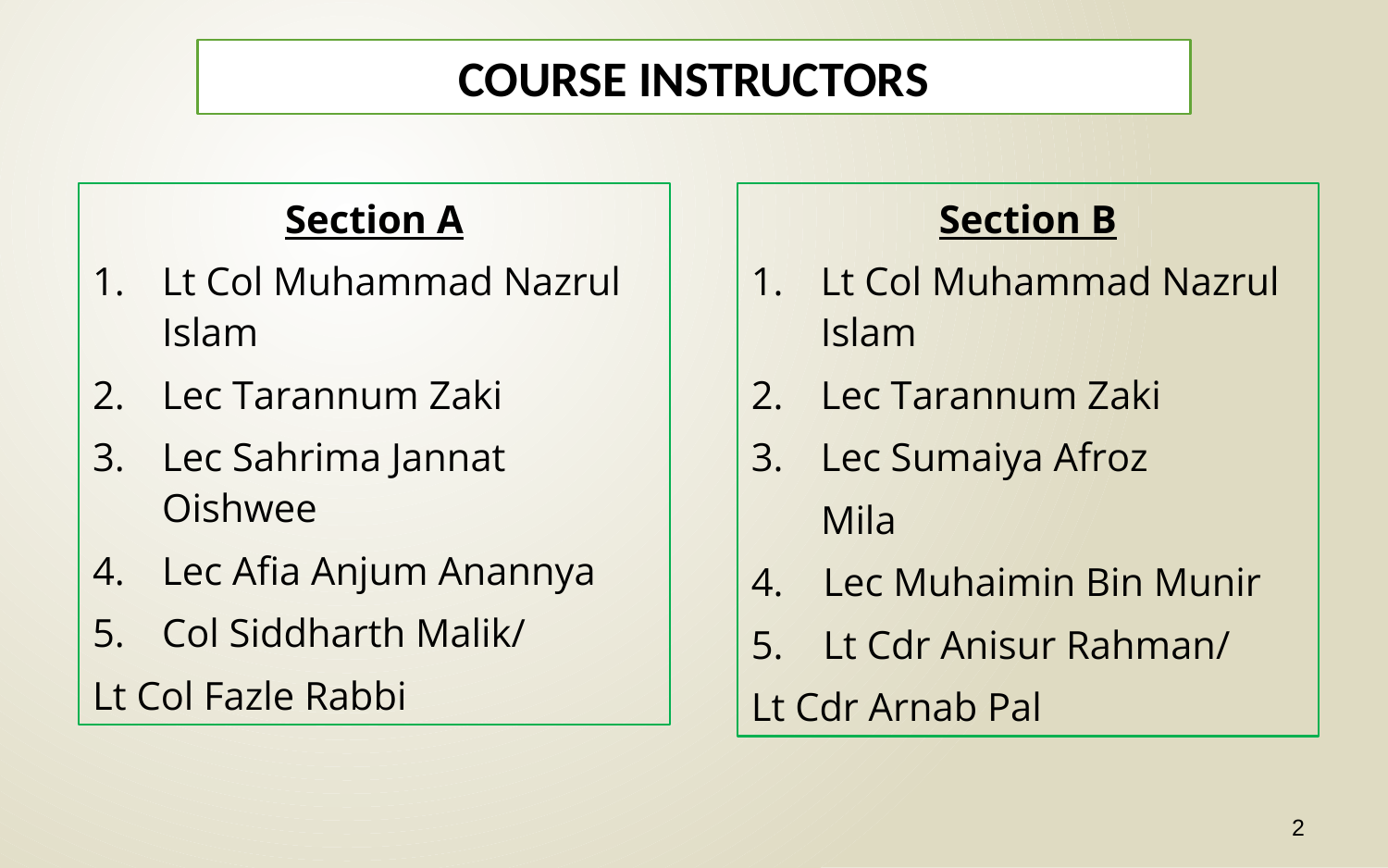

COURSE INSTRUCTORS
Section A
Lt Col Muhammad Nazrul Islam
Lec Tarannum Zaki
Lec Sahrima Jannat Oishwee
Lec Afia Anjum Anannya
Col Siddharth Malik/
Lt Col Fazle Rabbi
Section B
Lt Col Muhammad Nazrul Islam
Lec Tarannum Zaki
Lec Sumaiya Afroz
       Mila
4.    Lec Muhaimin Bin Munir
5.    Lt Cdr Anisur Rahman/
Lt Cdr Arnab Pal
2